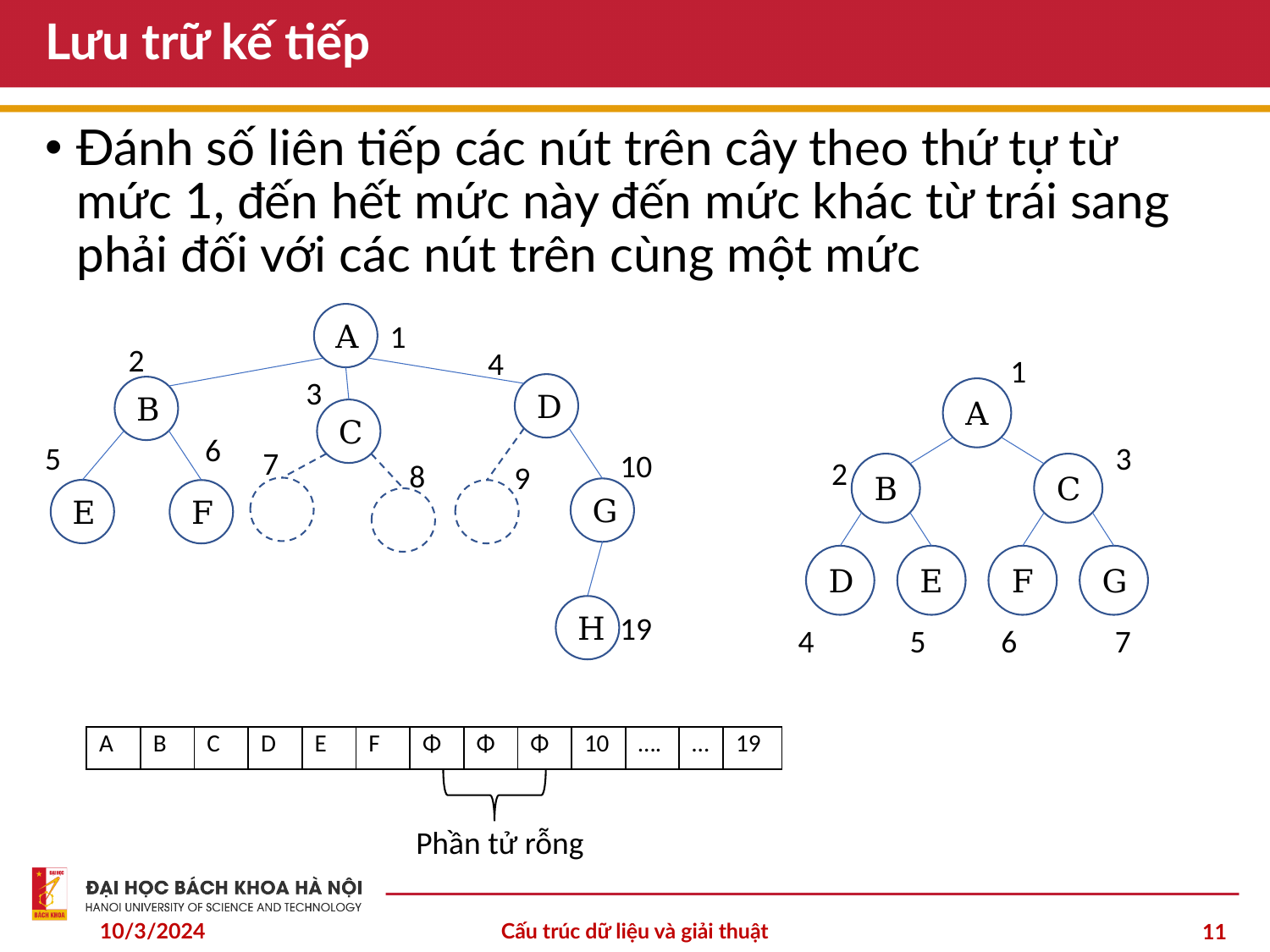

# Lưu trữ kế tiếp
Đánh số liên tiếp các nút trên cây theo thứ tự từ mức 1, đến hết mức này đến mức khác từ trái sang phải đối với các nút trên cùng một mức
A
D
B
C
G
E
F
H
1
2
4
1
3
A
B
C
D
E
F
G
6
5
3
7
10
2
8
9

19
4
5
6
7
| A | B | C | D | E | F | Φ | Φ | Φ | 10 | …. | … | 19 |
| --- | --- | --- | --- | --- | --- | --- | --- | --- | --- | --- | --- | --- |

Phần tử rỗng
10/3/2024
Cấu trúc dữ liệu và giải thuật
11